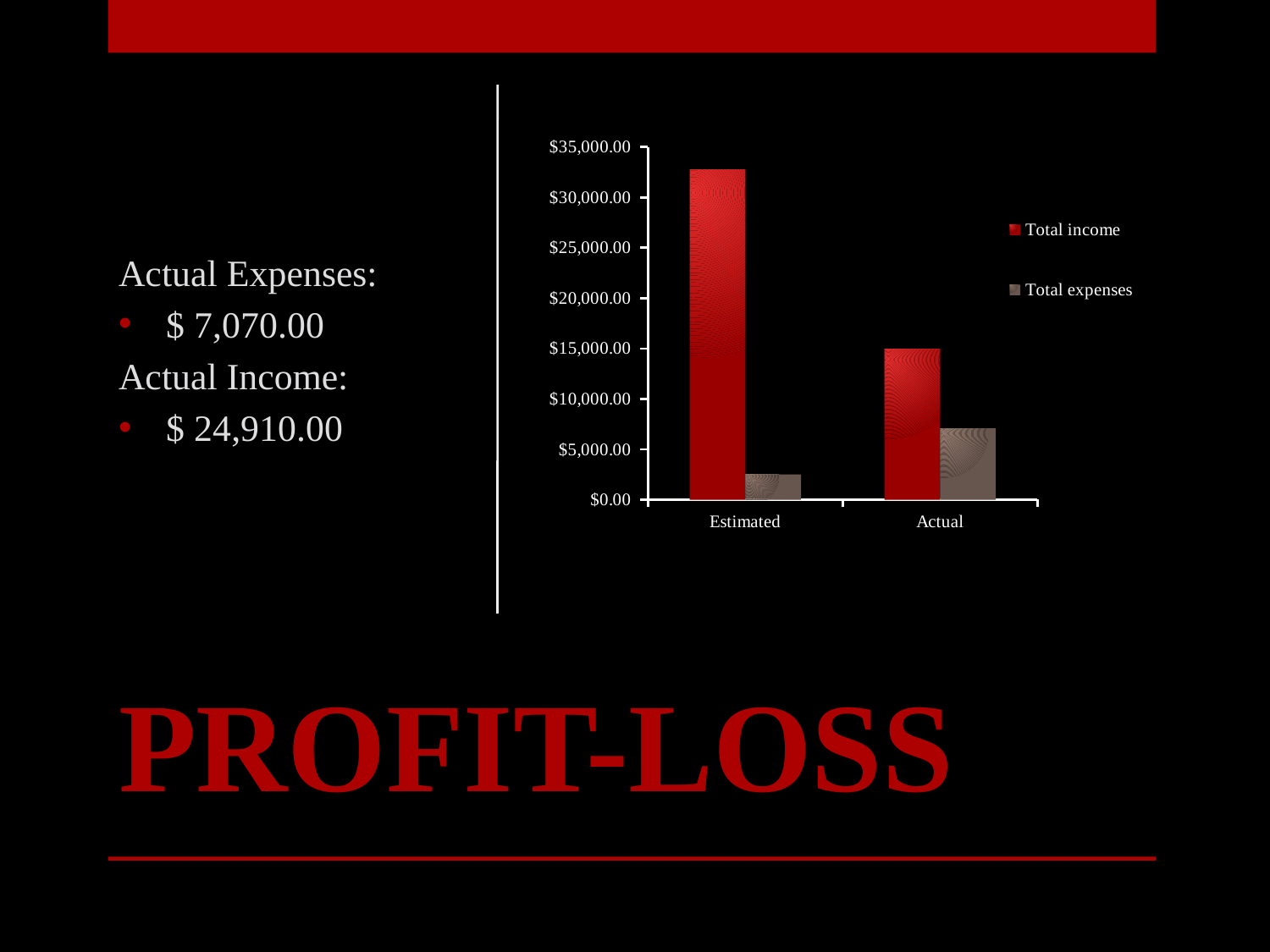

Actual Expenses:
$ 7,070.00
Actual Income:
$ 24,910.00

### Chart

| Category | Total income | Total expenses |
|---|---|---|
| Estimated | 32750.0 | 2500.0 |
| Actual | 14910.0 | 7070.0 |
PROFIT-LOSS